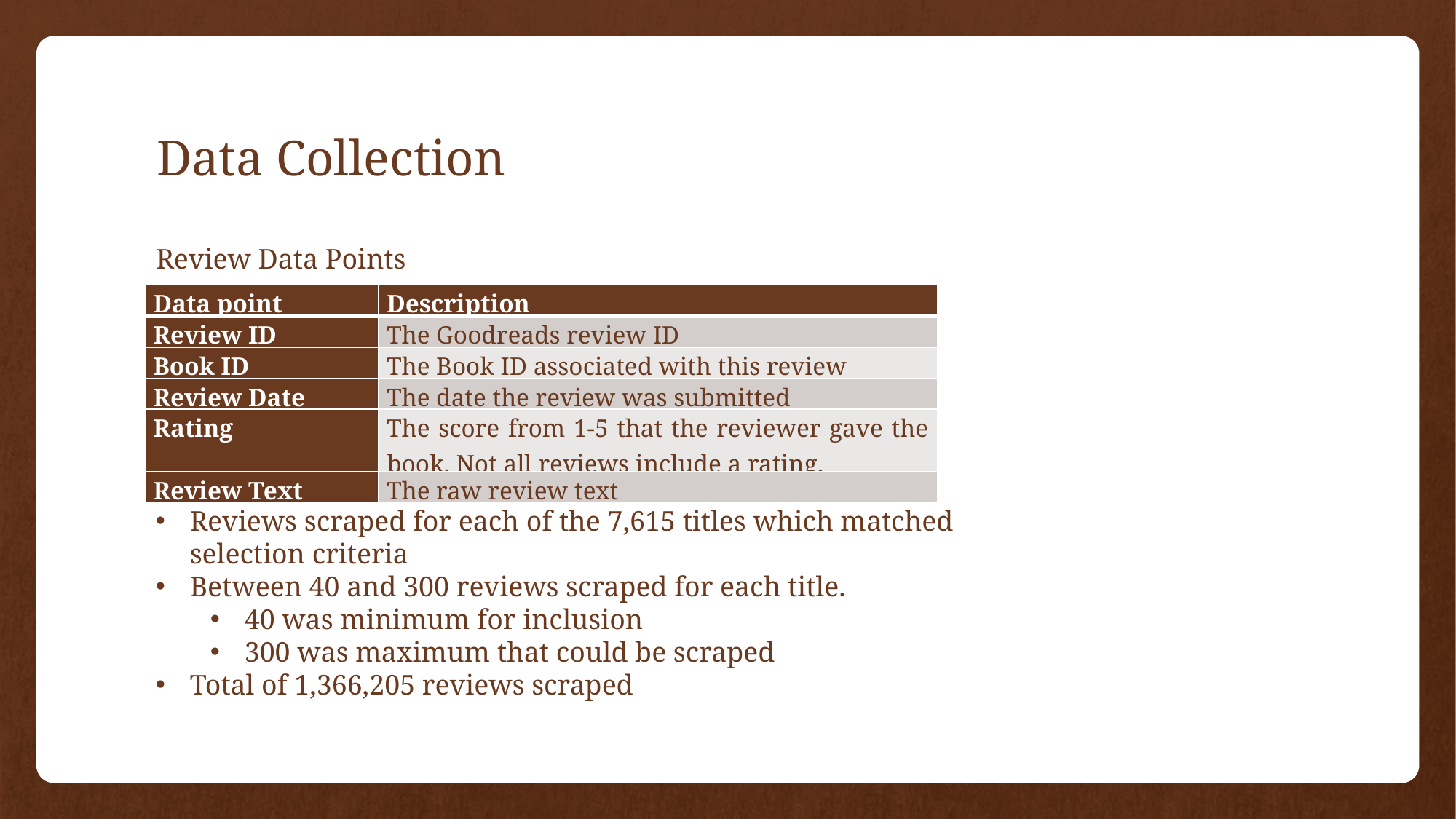

# Data Collection
Review Data Points
| Data point | Description |
| --- | --- |
| Review ID | The Goodreads review ID |
| Book ID | The Book ID associated with this review |
| Review Date | The date the review was submitted |
| Rating | The score from 1-5 that the reviewer gave the book. Not all reviews include a rating. |
| Review Text | The raw review text |
Reviews scraped for each of the 7,615 titles which matched selection criteria
Between 40 and 300 reviews scraped for each title.
40 was minimum for inclusion
300 was maximum that could be scraped
Total of 1,366,205 reviews scraped